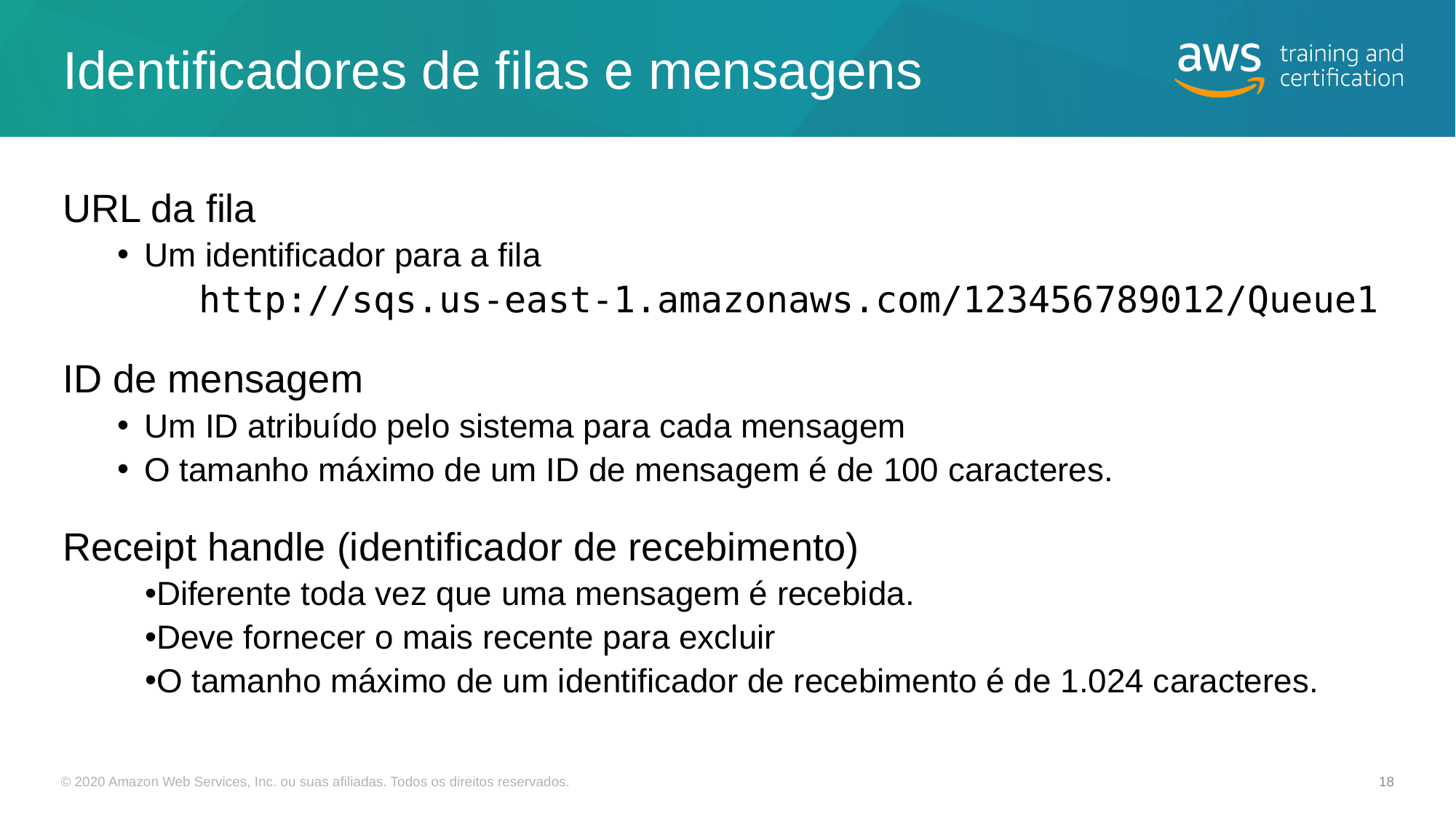

# Identificadores de filas e mensagens
URL da fila
Um identificador para a fila
http://sqs.us-east-1.amazonaws.com/123456789012/Queue1
ID de mensagem
Um ID atribuído pelo sistema para cada mensagem
O tamanho máximo de um ID de mensagem é de 100 caracteres.
Receipt handle (identificador de recebimento)
Diferente toda vez que uma mensagem é recebida.
Deve fornecer o mais recente para excluir
O tamanho máximo de um identificador de recebimento é de 1.024 caracteres.

© 2020 Amazon Web Services, Inc. ou suas afiliadas. Todos os direitos reservados.
18